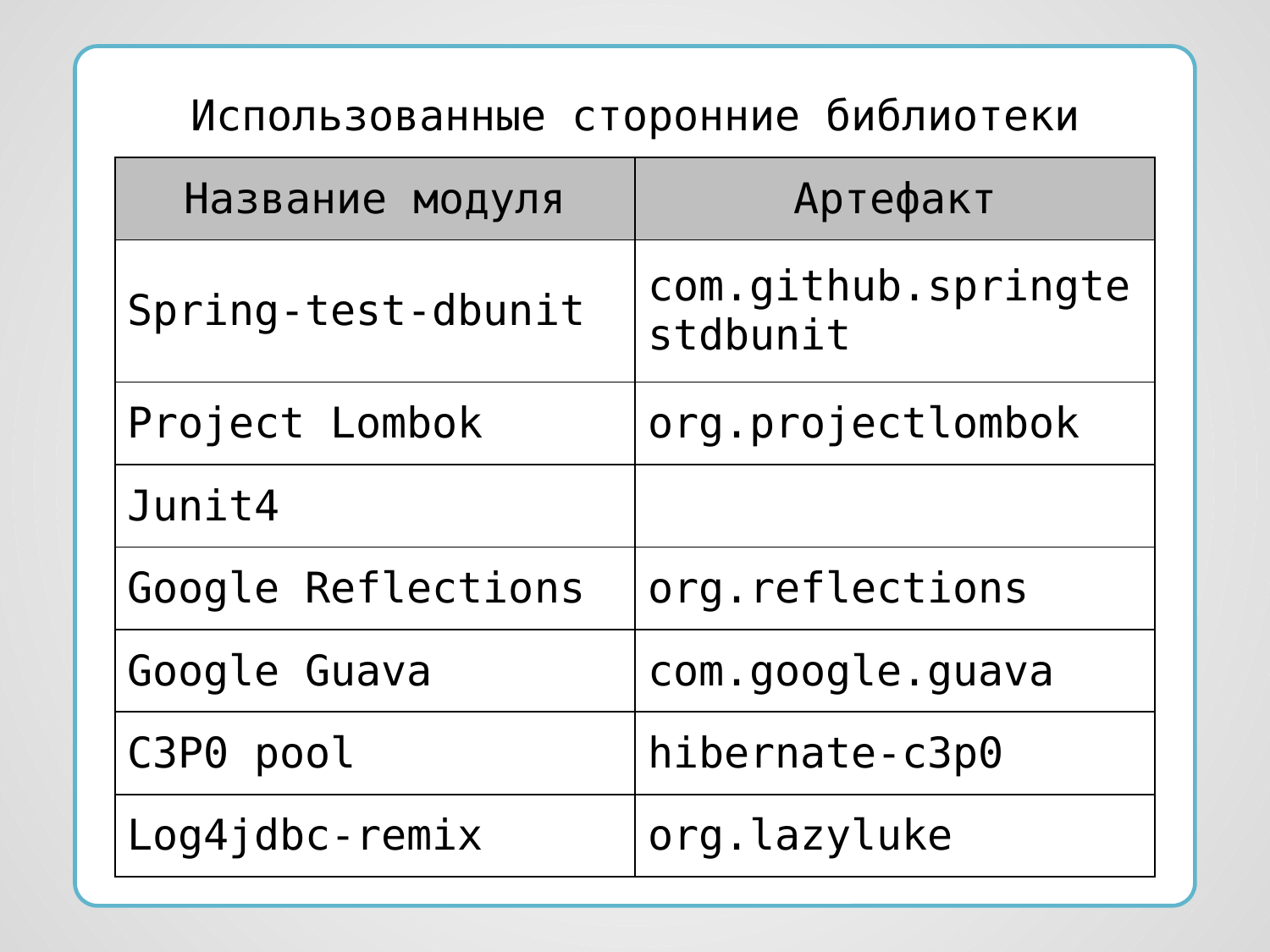

| Использованные сторонние библиотеки |  |
| --- | --- |
| Название модуля | Артефакт |
| Spring-test-dbunit | com.github.springtestdbunit |
| Project Lombok | org.projectlombok |
| Junit4 |  |
| Google Reflections | org.reflections |
| Google Guava | com.google.guava |
| C3P0 pool | hibernate-c3p0 |
| Log4jdbc-remix | org.lazyluke |